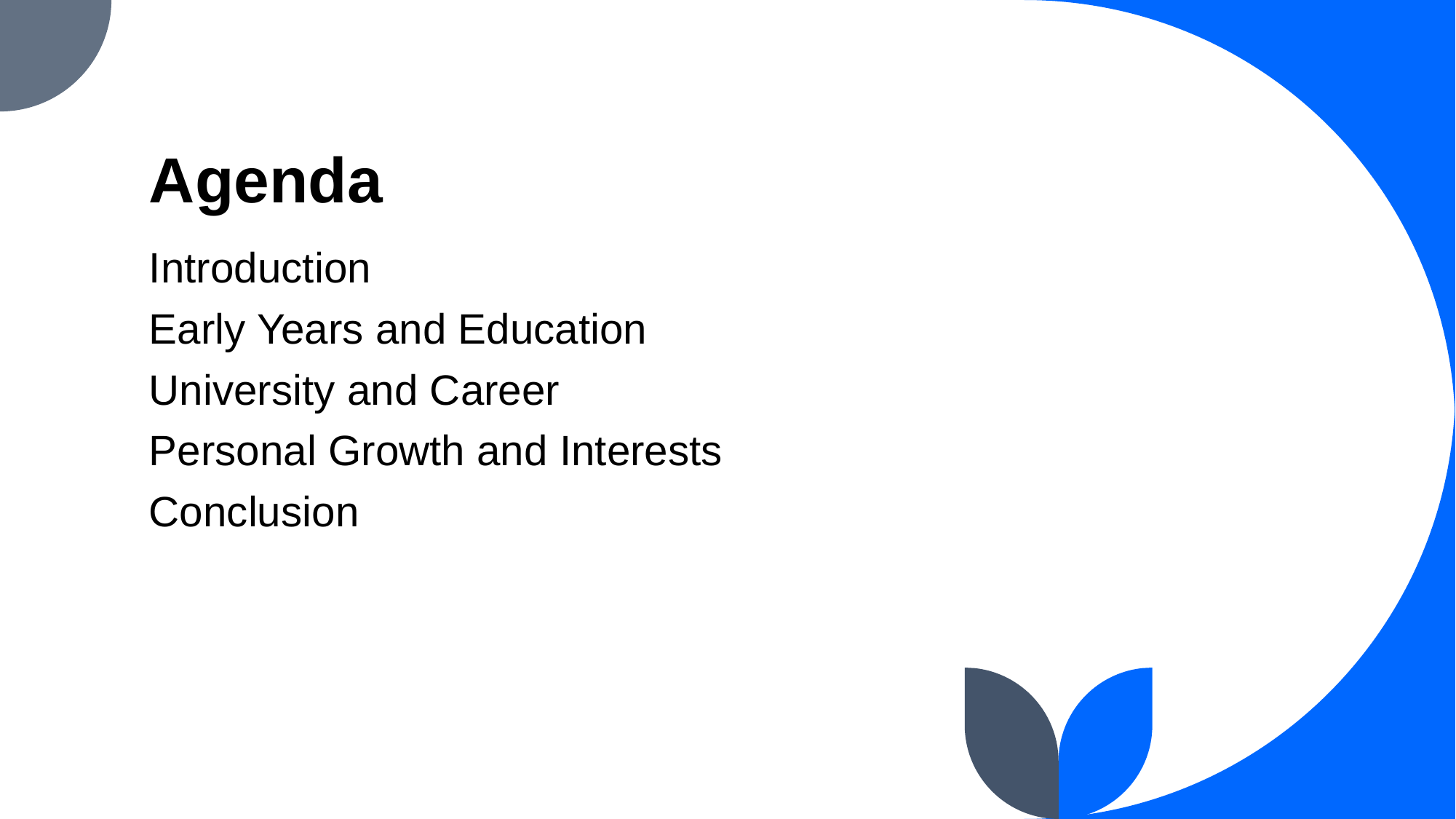

# Agenda
Introduction
Early Years and Education
University and Career
Personal Growth and Interests
Conclusion